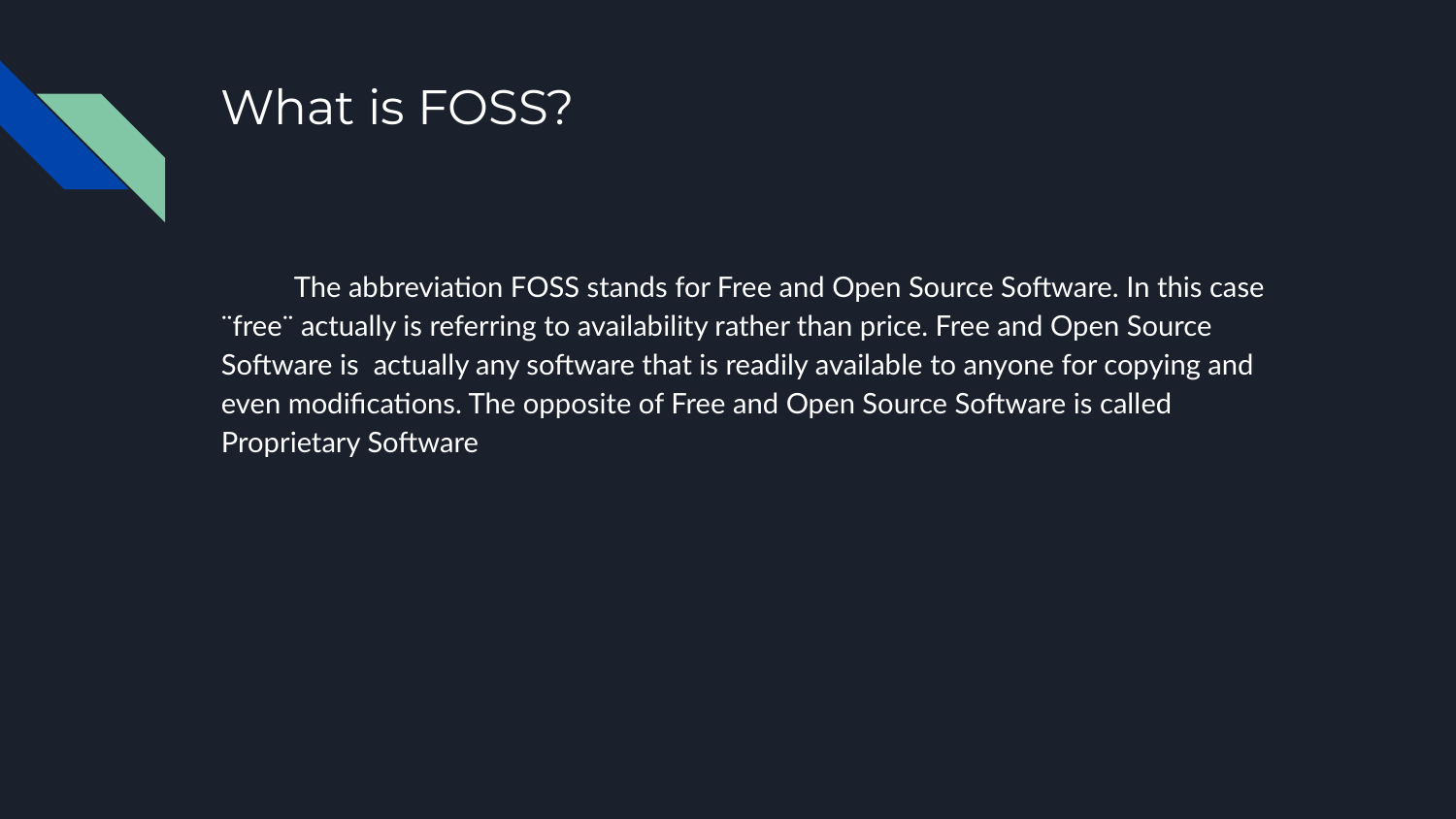

# What is FOSS?
The abbreviation FOSS stands for Free and Open Source Software. In this case ¨free¨ actually is referring to availability rather than price. Free and Open Source Software is  actually any software that is readily available to anyone for copying and even modifications. The opposite of Free and Open Source Software is called Proprietary Software